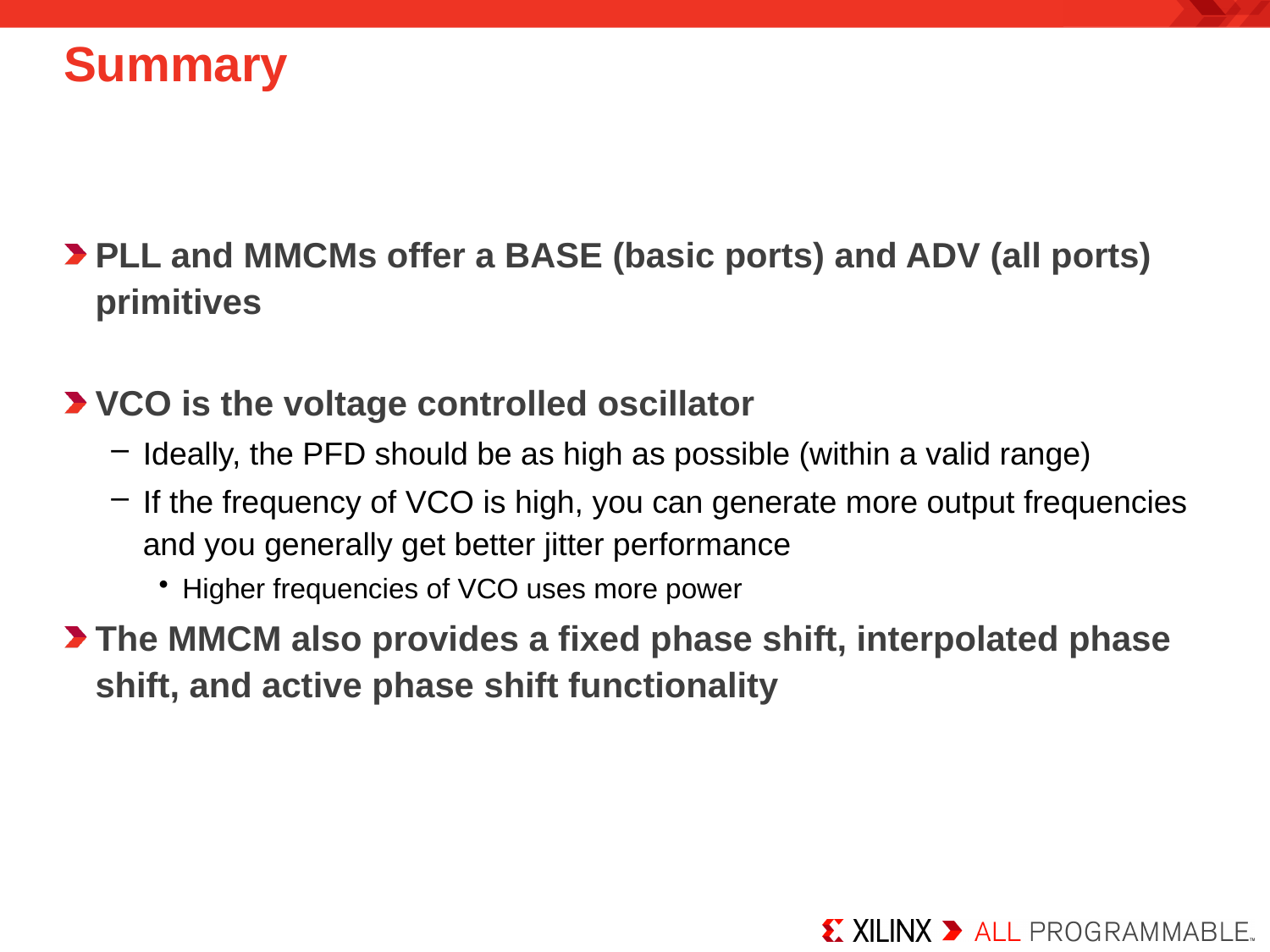

Summary
PLL and MMCMs offer a BASE (basic ports) and ADV (all ports) primitives

VCO is the voltage controlled oscillator
Ideally, the PFD should be as high as possible (within a valid range)
If the frequency of VCO is high, you can generate more output frequencies and you generally get better jitter performance
Higher frequencies of VCO uses more power
The MMCM also provides a fixed phase shift, interpolated phase shift, and active phase shift functionality